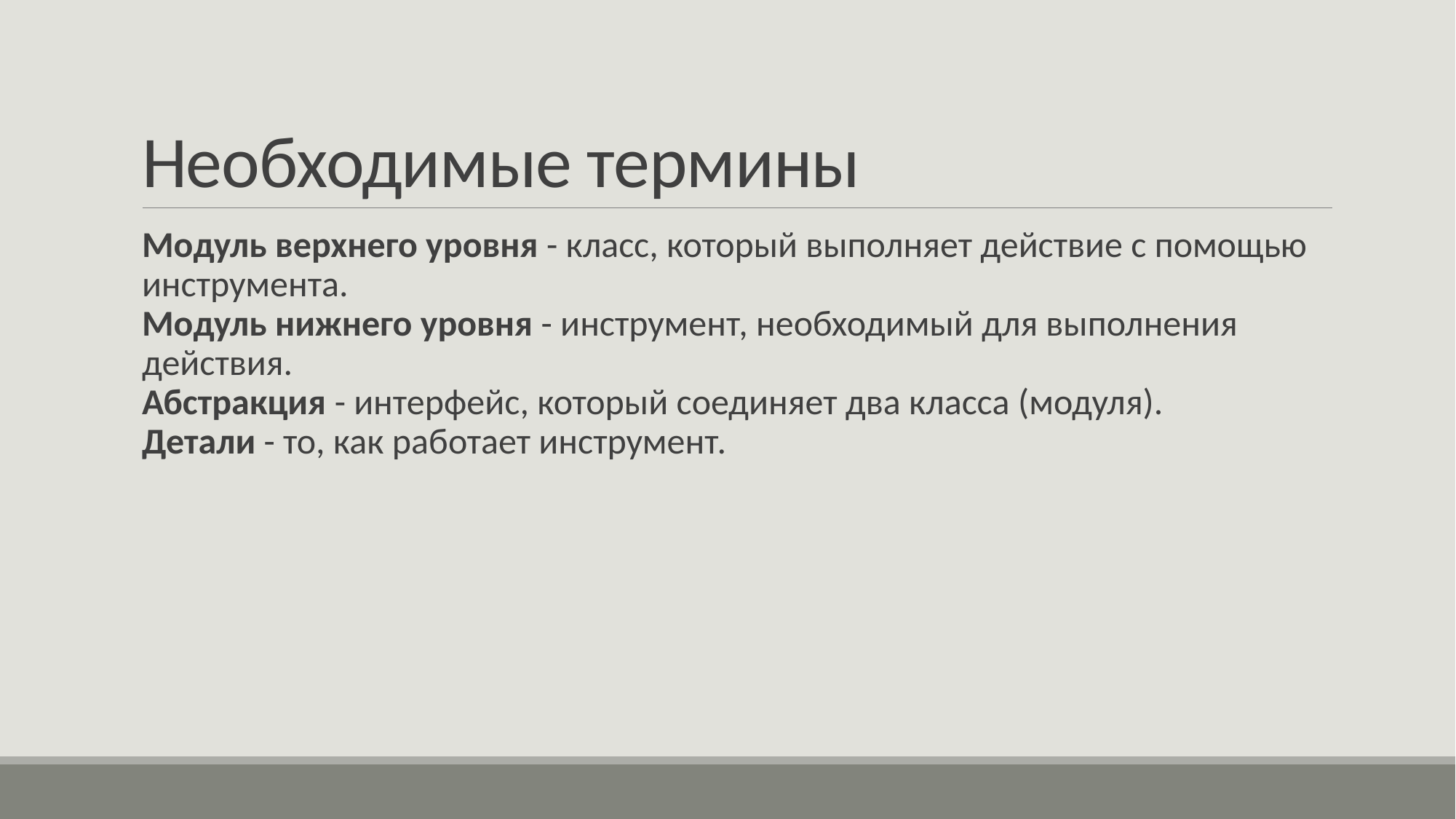

# Необходимые термины
Модуль верхнего уровня - класс, который выполняет действие с помощью инструмента.
Модуль нижнего уровня - инструмент, необходимый для выполнения действия.
Абстракция - интерфейс, который соединяет два класса (модуля).
Детали - то, как работает инструмент.